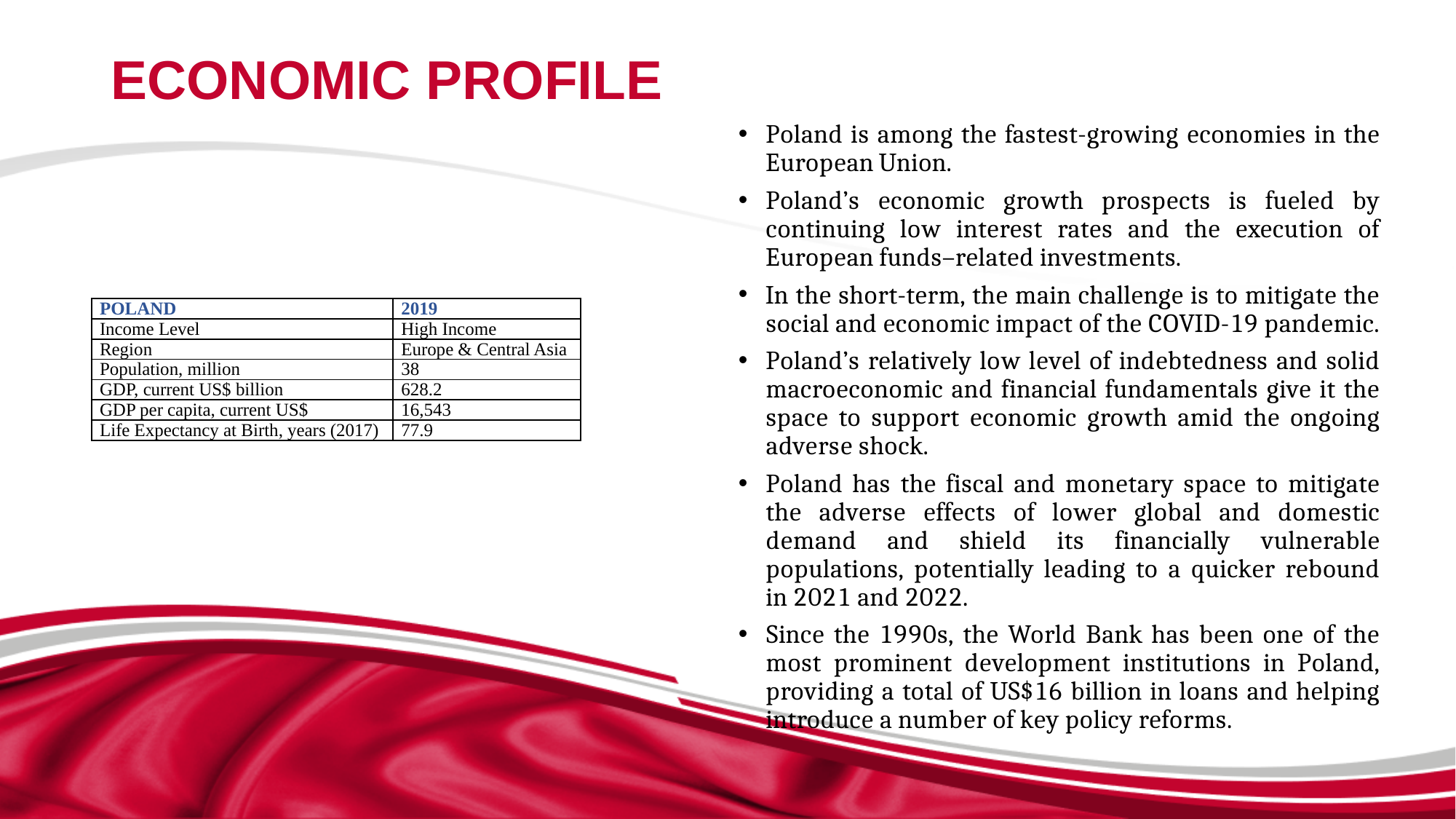

# Economic Profile
Poland is among the fastest-growing economies in the European Union.
Poland’s economic growth prospects is fueled by continuing low interest rates and the execution of European funds–related investments.
In the short-term, the main challenge is to mitigate the social and economic impact of the COVID-19 pandemic.
Poland’s relatively low level of indebtedness and solid macroeconomic and financial fundamentals give it the space to support economic growth amid the ongoing adverse shock.
Poland has the fiscal and monetary space to mitigate the adverse effects of lower global and domestic demand and shield its financially vulnerable populations, potentially leading to a quicker rebound in 2021 and 2022.
Since the 1990s, the World Bank has been one of the most prominent development institutions in Poland, providing a total of US$16 billion in loans and helping introduce a number of key policy reforms.

| POLAND | 2019 |
| --- | --- |
| Income Level | High Income |
| Region | Europe & Central Asia |
| Population, million | 38 |
| GDP, current US$ billion | 628.2 |
| GDP per capita, current US$ | 16,543 |
| Life Expectancy at Birth, years (2017) | 77.9 |